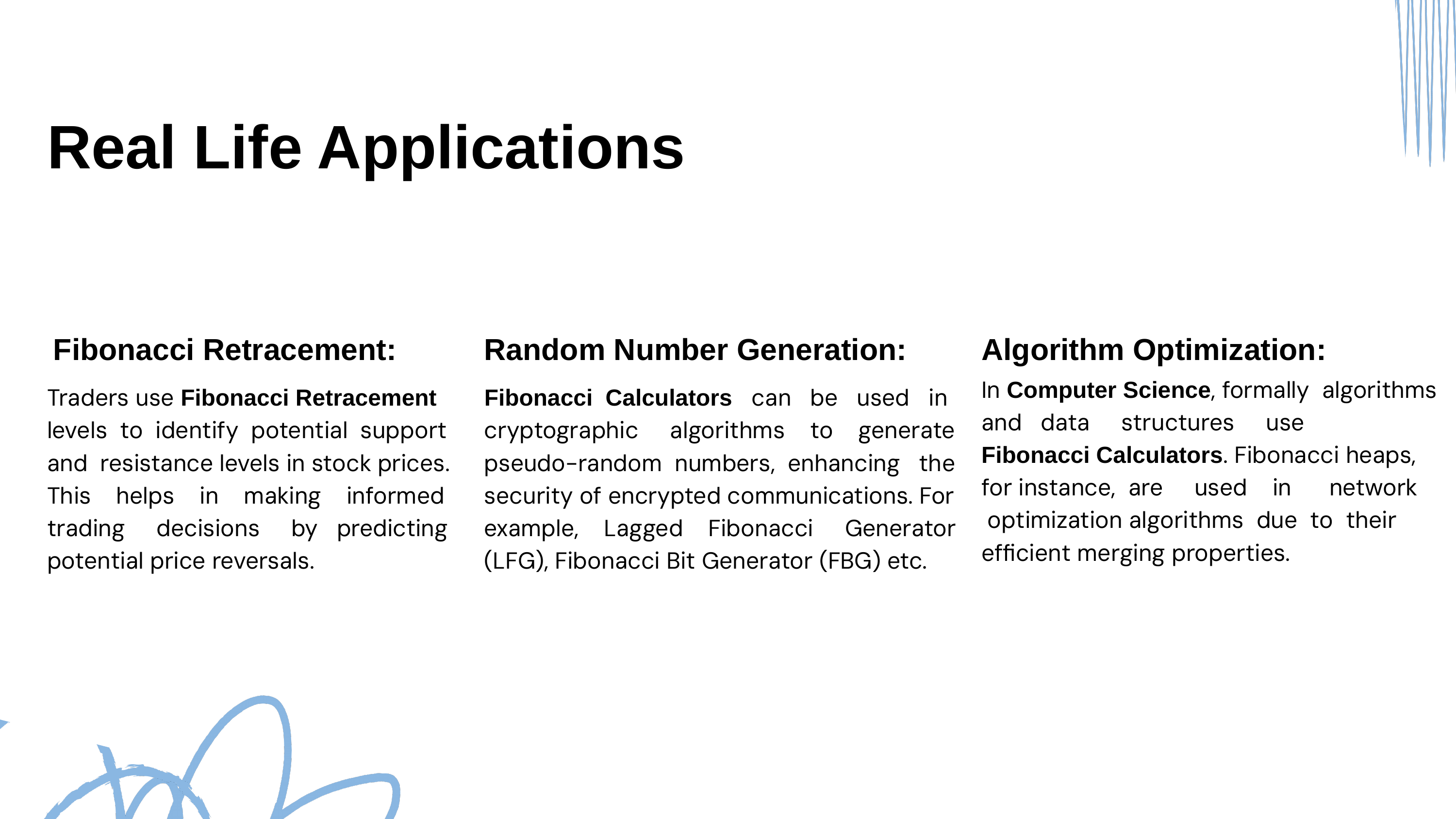

Real Life Applications
Fibonacci Retracement:
Random Number Generation:
Algorithm Optimization:
In Computer Science, formally  algorithms and   data     structures     use     Fibonacci Calculators. Fibonacci heaps, for instance,  are     used    in      network      optimization algorithms  due  to  their  efficient merging properties.
Traders use Fibonacci Retracement levels  to  identify  potential  support and  resistance levels in stock prices. This    helps    in    making    informed  trading     decisions     by   predicting potential price reversals.
Fibonacci  Calculators   can   be   used   in cryptographic     algorithms    to    generate pseudo-random  numbers,  enhancing   the security of encrypted communications. For example,    Lagged    Fibonacci     Generator (LFG), Fibonacci Bit Generator (FBG) etc.